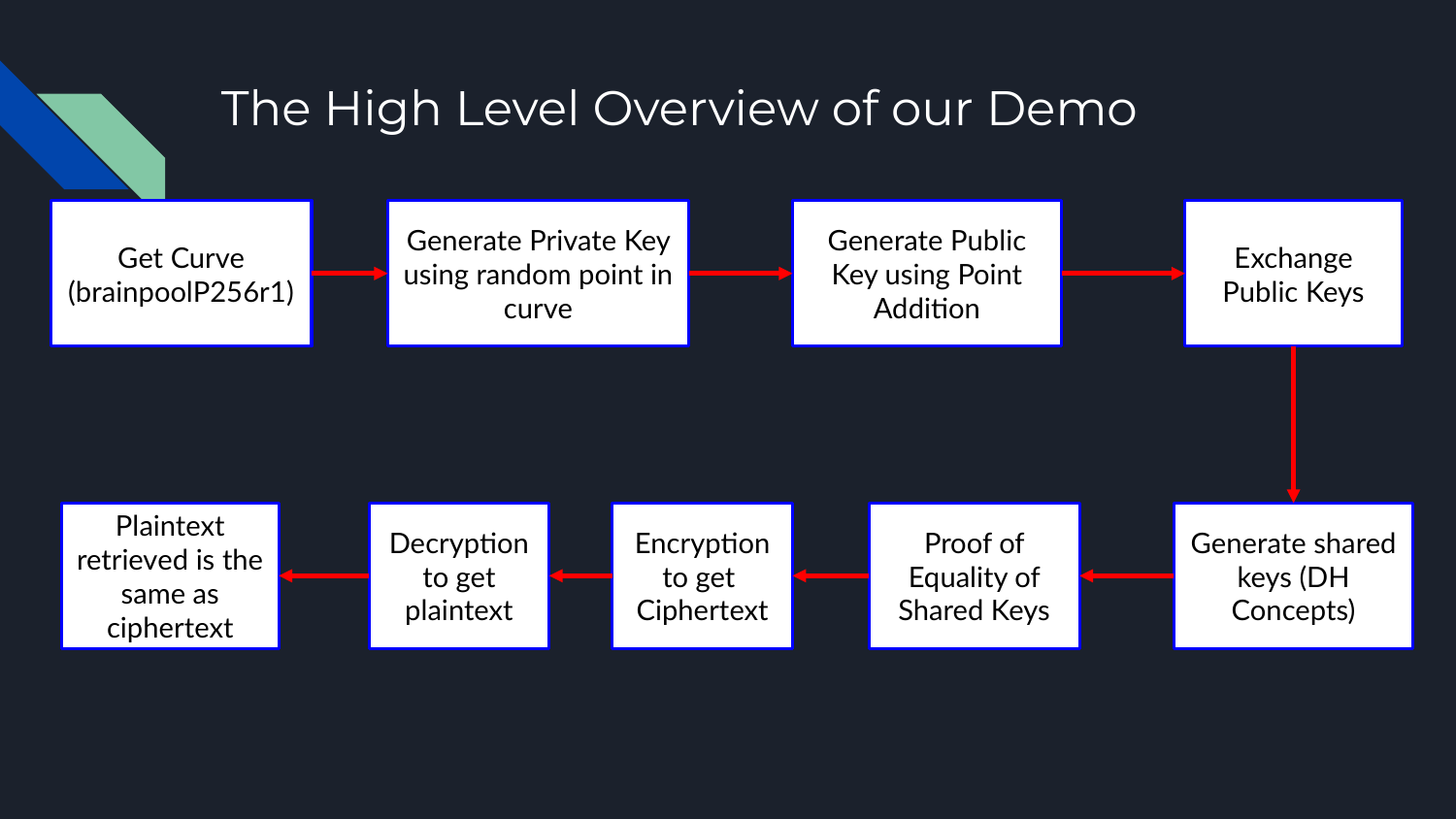

# The High Level Overview of our Demo
Get Curve (brainpoolP256r1)
Generate Private Key using random point in curve
Generate Public Key using Point Addition
Exchange Public Keys
Plaintext retrieved is the same as ciphertext
Decryption to get plaintext
Encryption to get  Ciphertext
Proof of Equality of Shared Keys
Generate shared keys (DH Concepts)